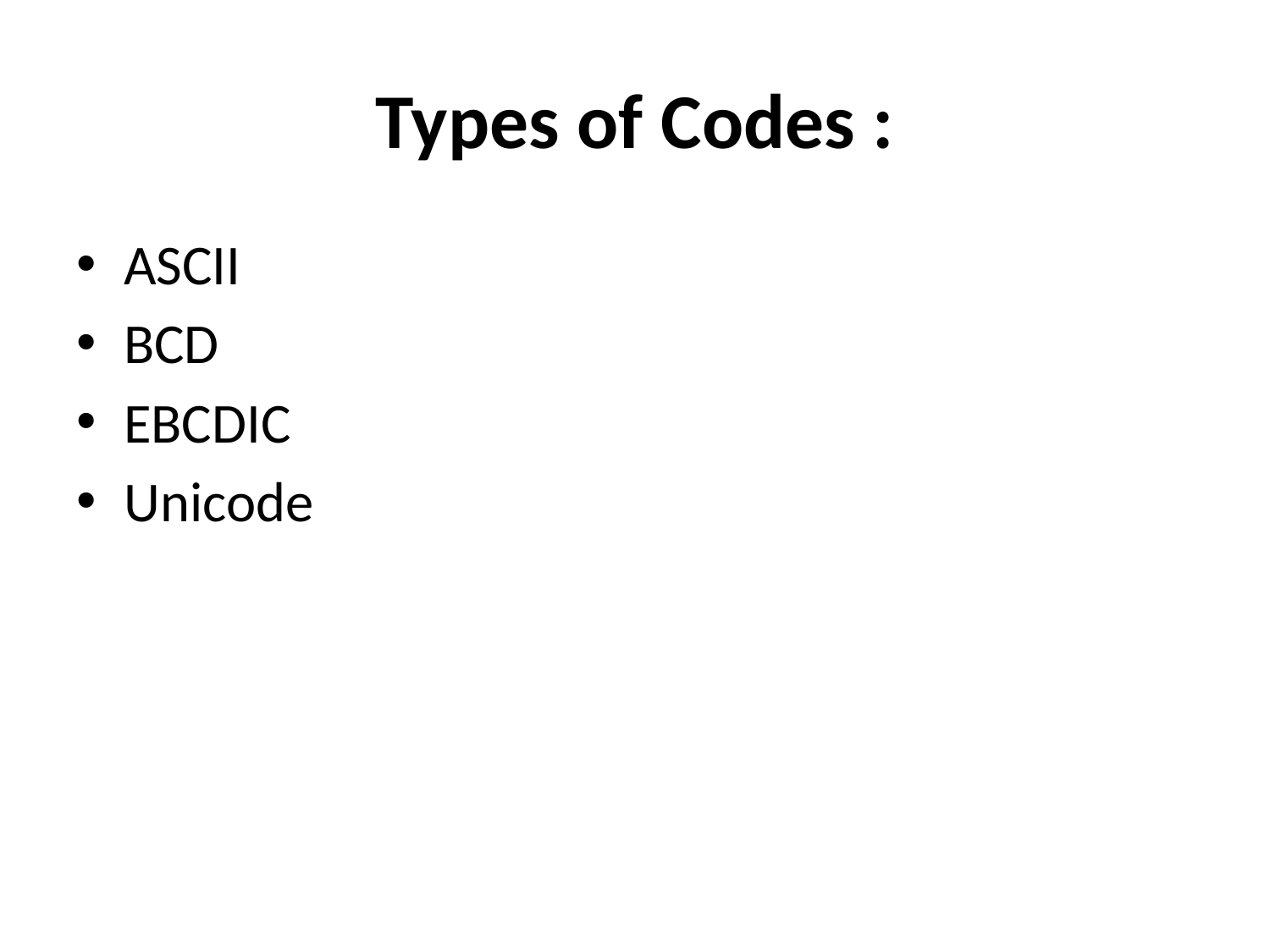

# Types of Codes :
ASCII
BCD
EBCDIC
Unicode